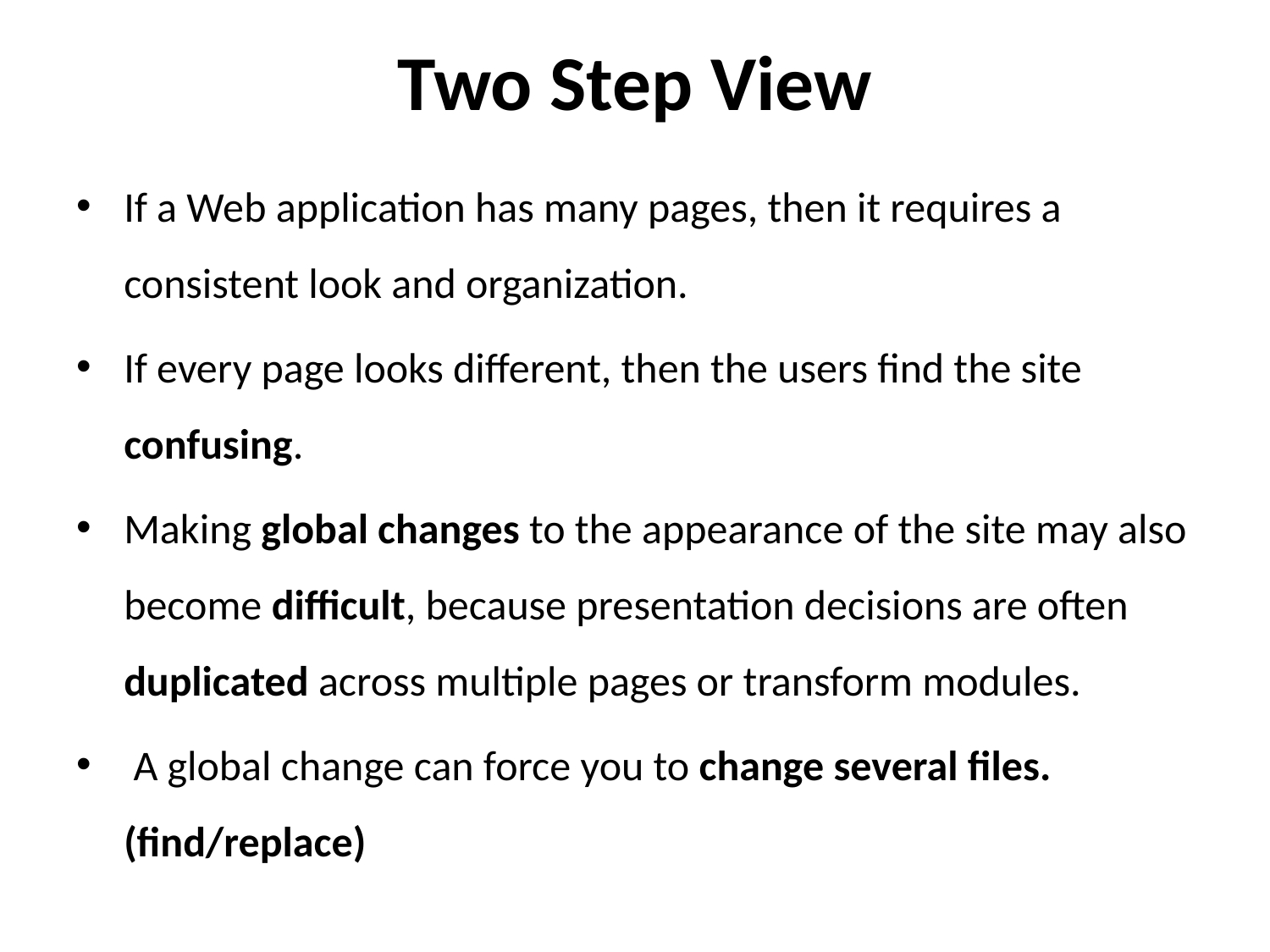

# Two Step View
If a Web application has many pages, then it requires a consistent look and organization.
If every page looks different, then the users find the site confusing.
Making global changes to the appearance of the site may also become difficult, because presentation decisions are often duplicated across multiple pages or transform modules.
 A global change can force you to change several files. (find/replace)